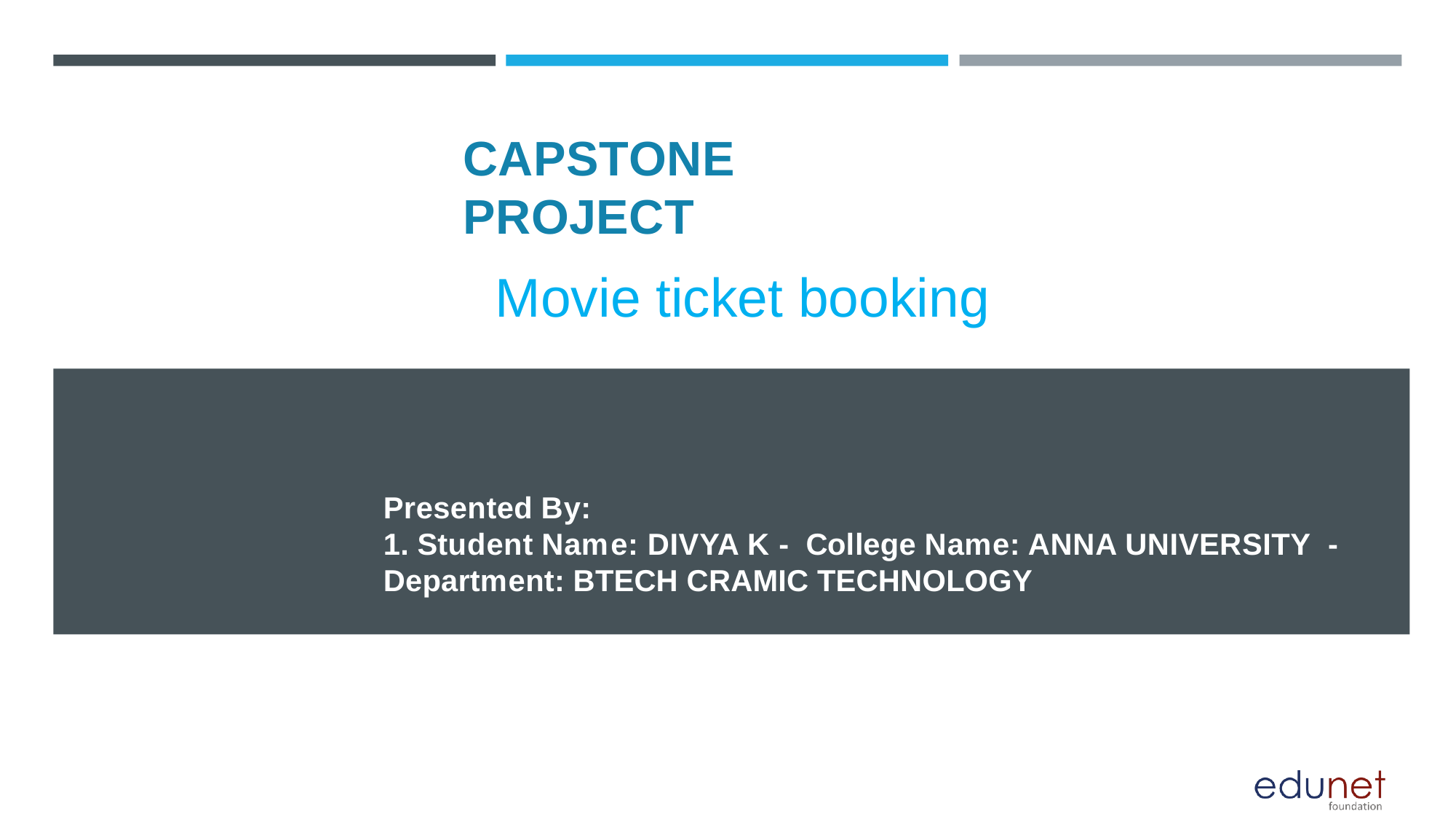

# CAPSTONE PROJECT
Movie ticket booking

Presented By:
1. Student Name: DIVYA K -  College Name: ANNA UNIVERSITY  -Department: BTECH CRAMIC TECHNOLOGY